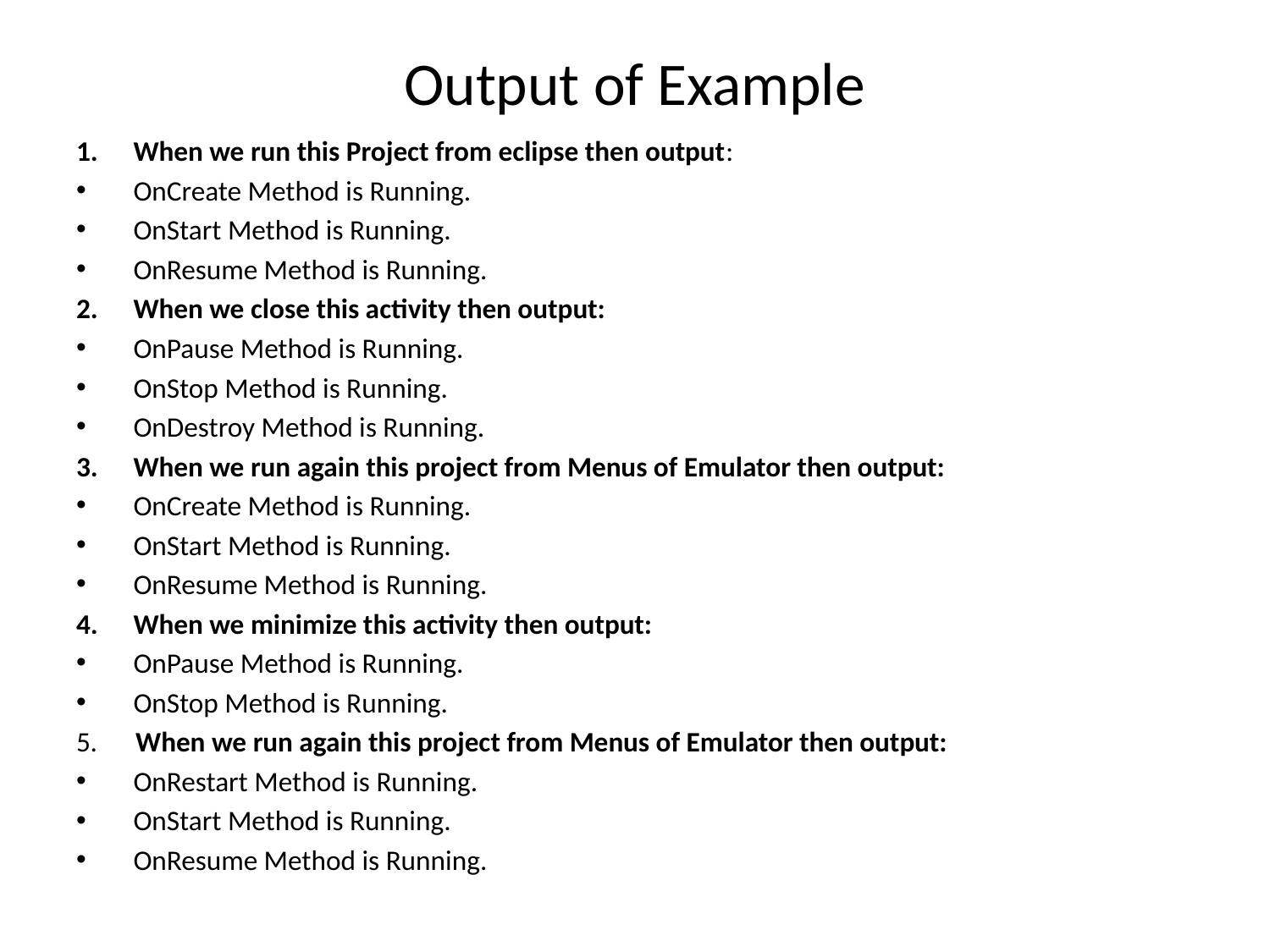

# Output of Example
When we run this Project from eclipse then output:
OnCreate Method is Running.
OnStart Method is Running.
OnResume Method is Running.
When we close this activity then output:
OnPause Method is Running.
OnStop Method is Running.
OnDestroy Method is Running.
When we run again this project from Menus of Emulator then output:
OnCreate Method is Running.
OnStart Method is Running.
OnResume Method is Running.
When we minimize this activity then output:
OnPause Method is Running.
OnStop Method is Running.
5.      When we run again this project from Menus of Emulator then output:
OnRestart Method is Running.
OnStart Method is Running.
OnResume Method is Running.